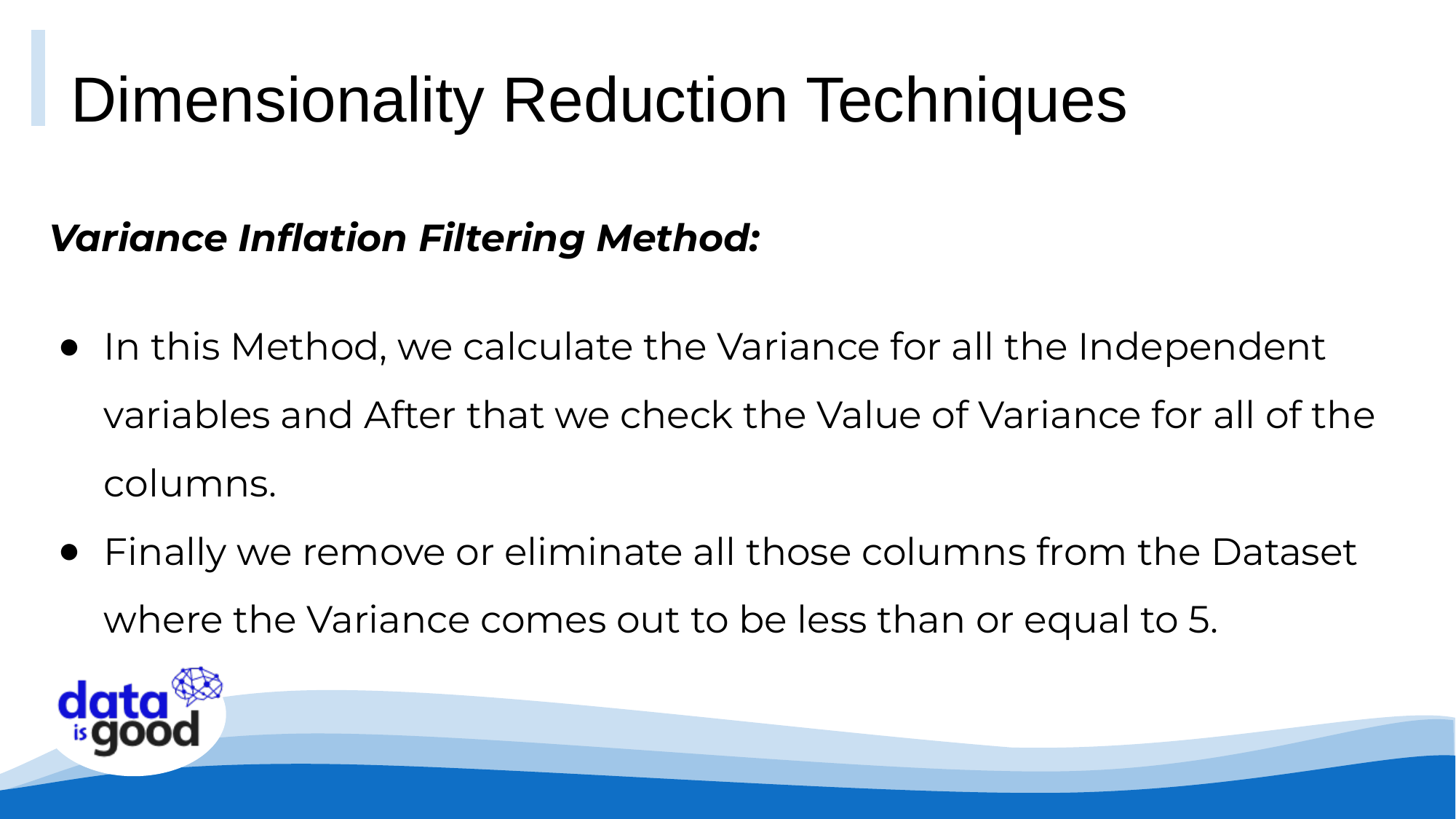

# Dimensionality Reduction Techniques
Variance Inflation Filtering Method:

In this Method, we calculate the Variance for all the Independent variables and After that we check the Value of Variance for all of the columns.
Finally we remove or eliminate all those columns from the Dataset where the Variance comes out to be less than or equal to 5.